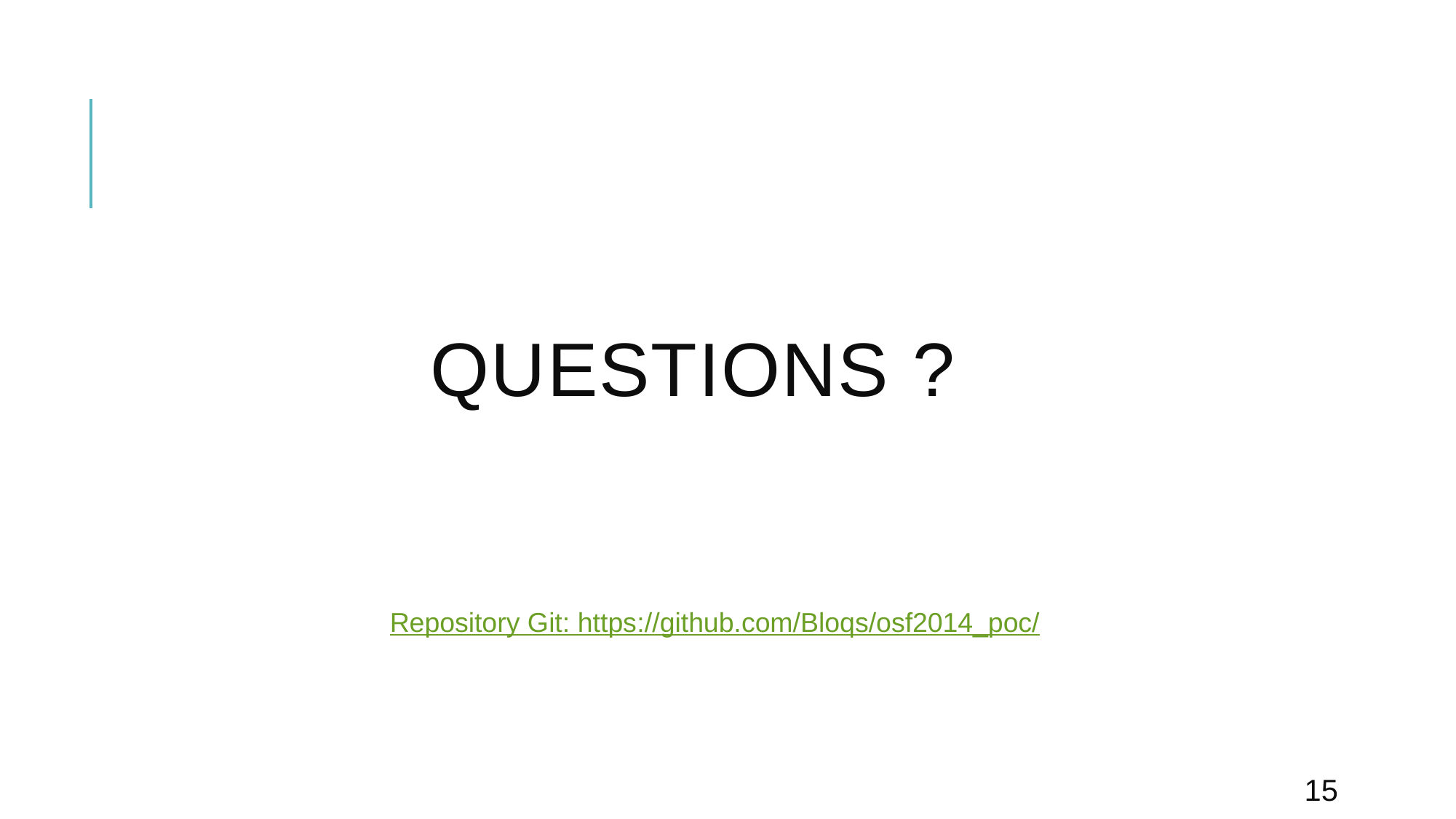

# Questions ?
Repository Git: https://github.com/Bloqs/osf2014_poc/
15